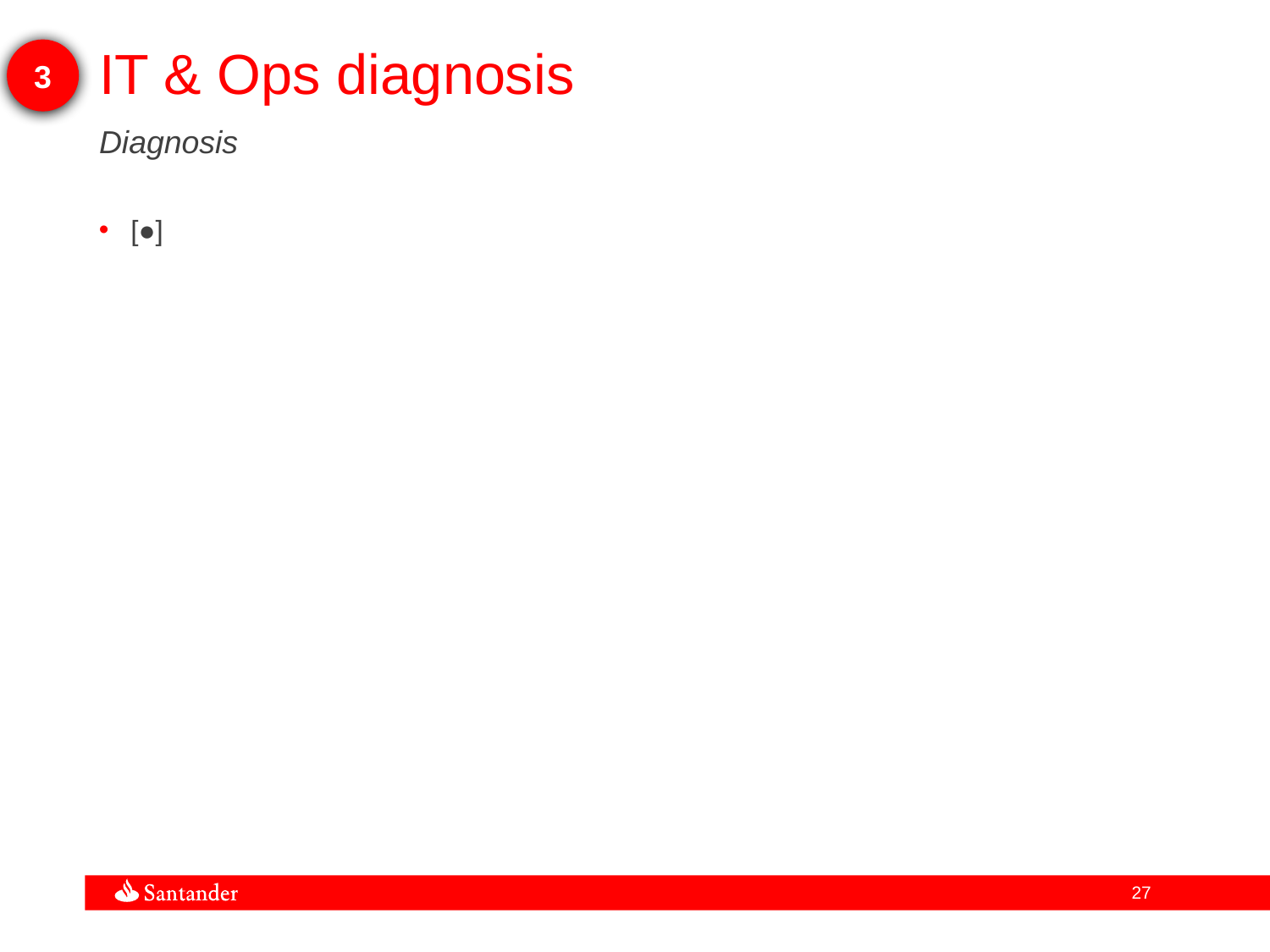

3
IT & Ops diagnosis
Diagnosis
[●]